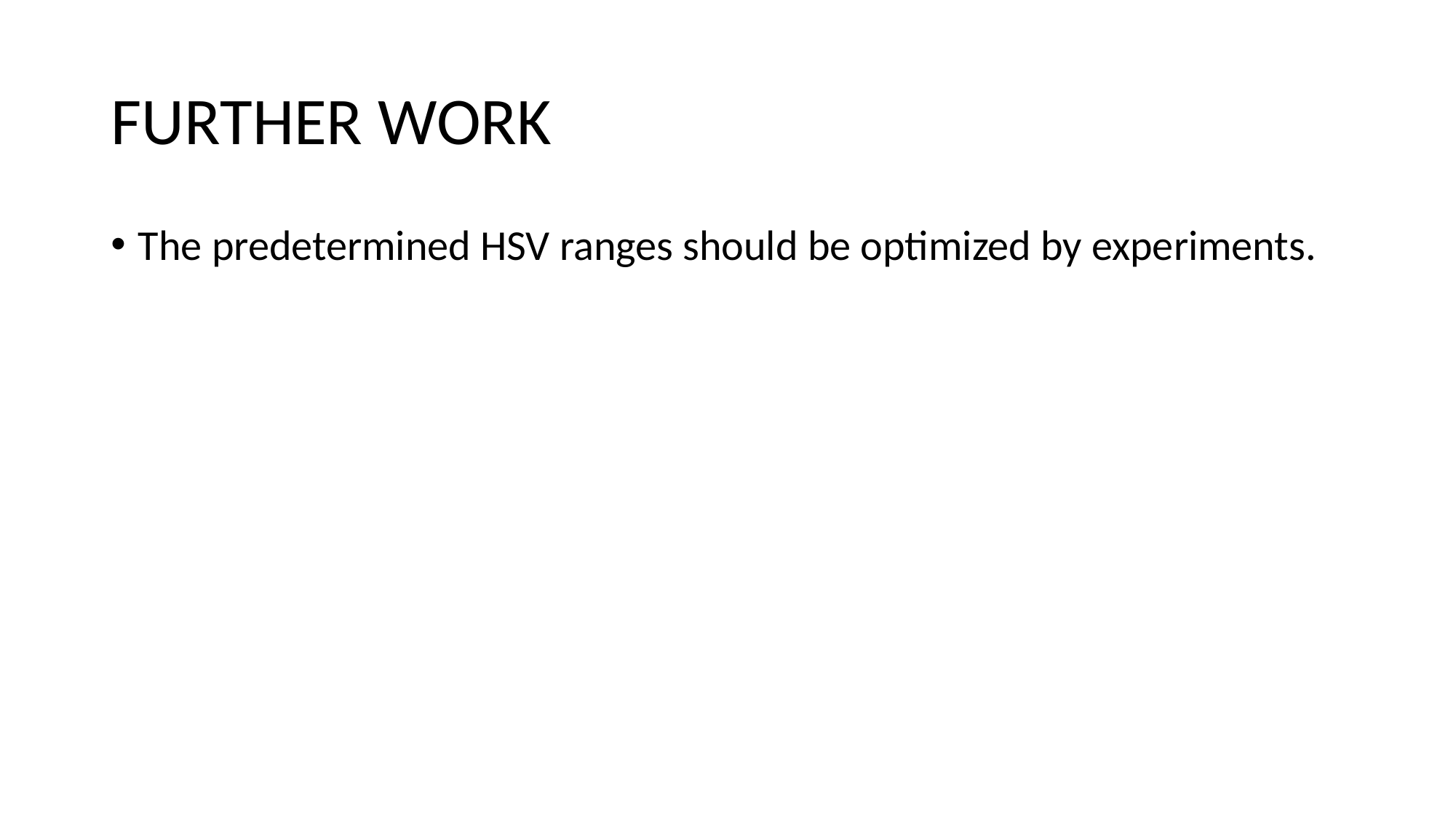

# FURTHER WORK
The predetermined HSV ranges should be optimized by experiments.